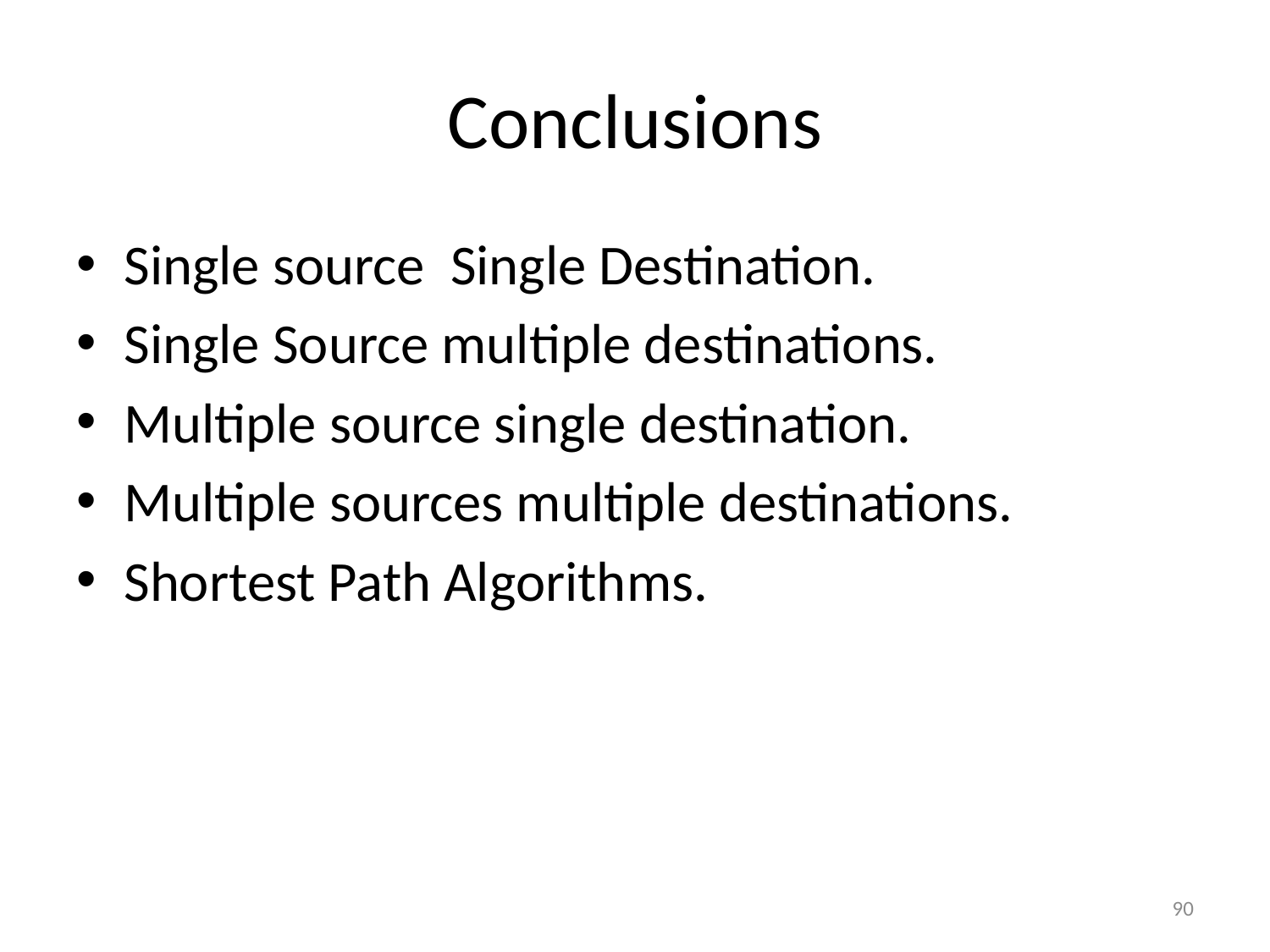

# Conclusions
Single source  Single Destination.
Single Source multiple destinations.
Multiple source single destination.
Multiple sources multiple destinations.
Shortest Path Algorithms.
90